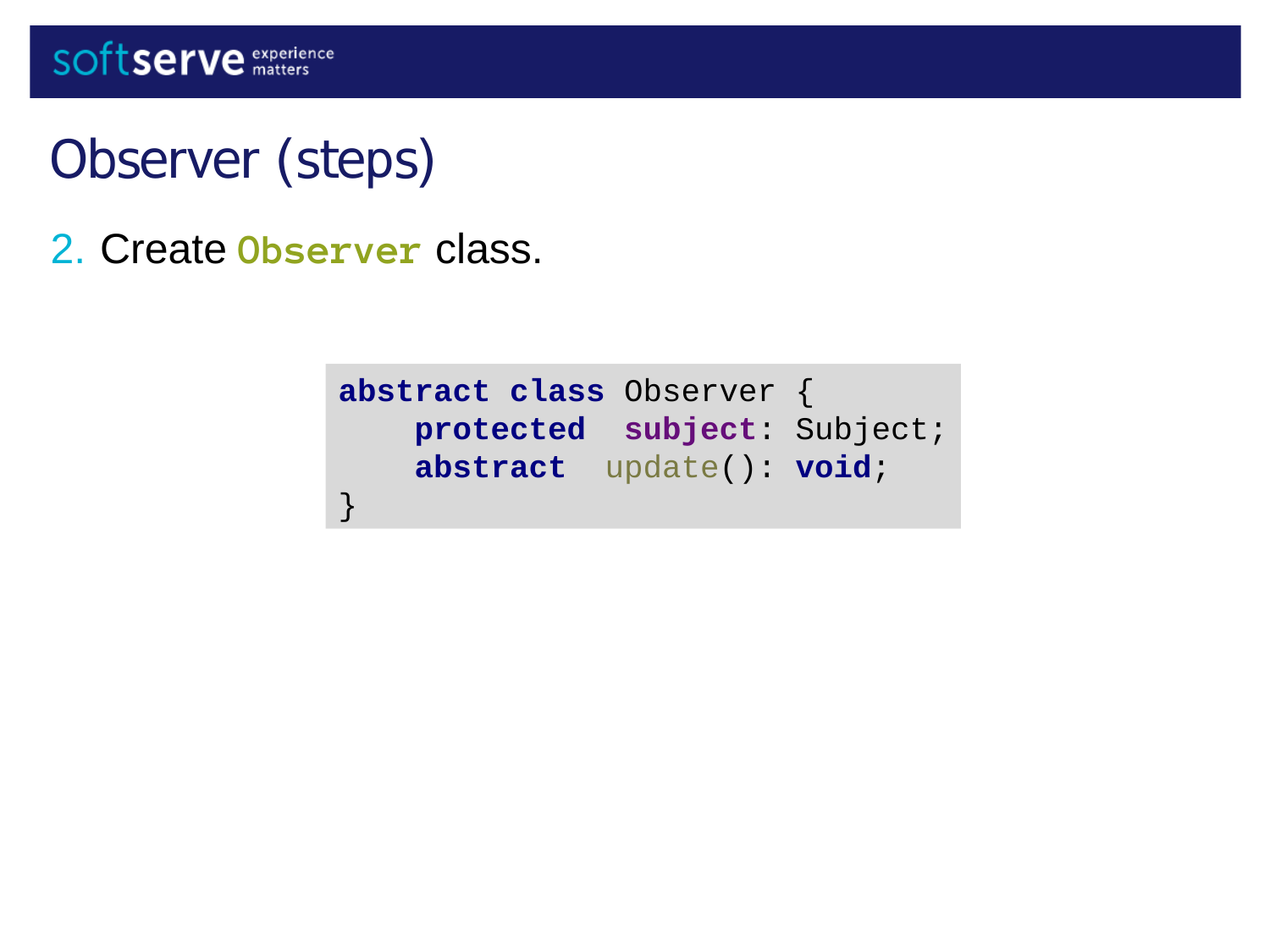

Observer (steps)
Create Observer class.
abstract class Observer {
    protected  subject: Subject;
    abstract  update(): void;
}